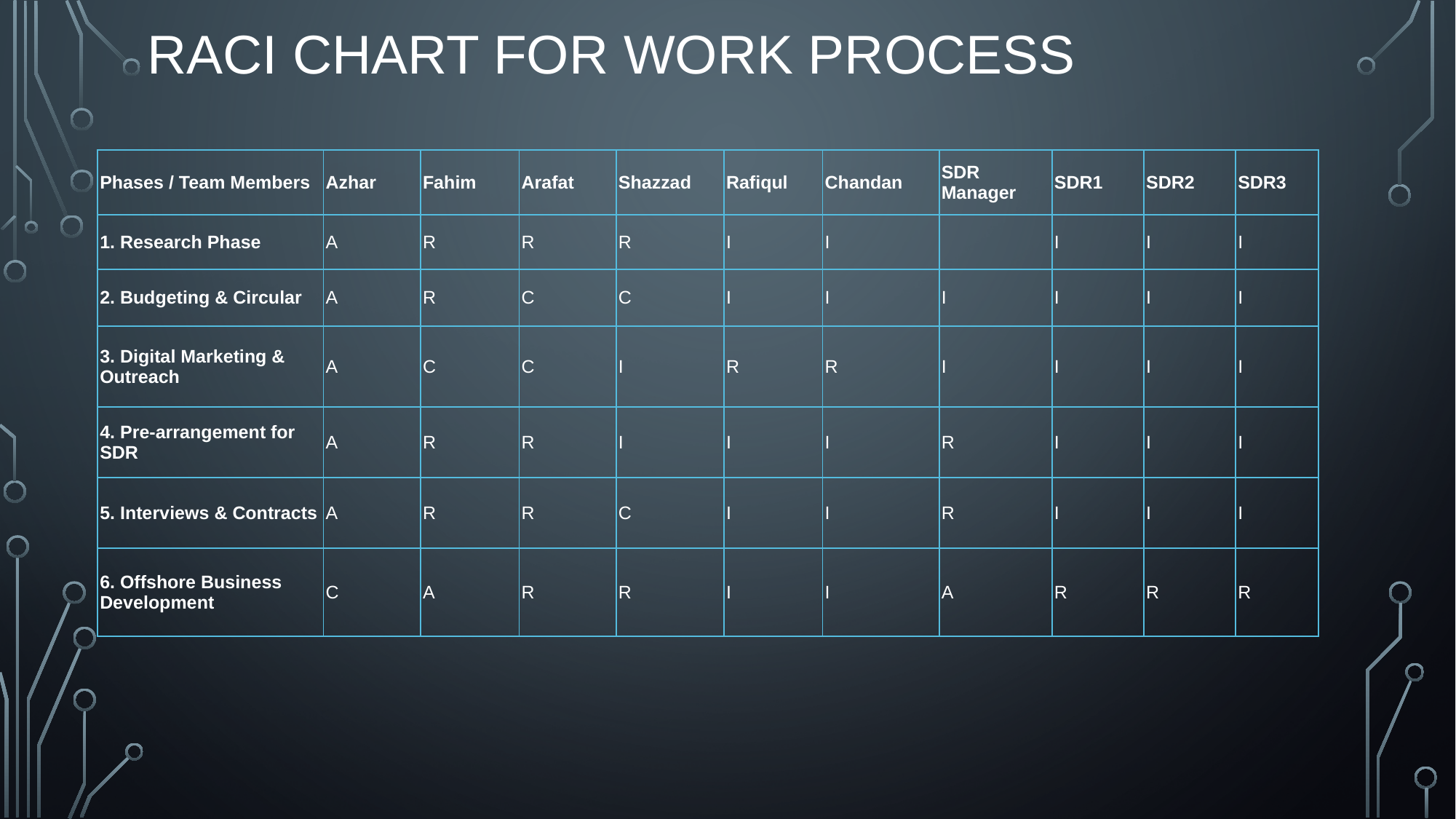

# RACI CHART FOR WORK PROCESS
| Phases / Team Members | Azhar | Fahim | Arafat | Shazzad | Rafiqul | Chandan | SDR Manager | SDR1 | SDR2 | SDR3 |
| --- | --- | --- | --- | --- | --- | --- | --- | --- | --- | --- |
| 1. Research Phase | A | R | R | R | I | I |  | I | I | I |
| 2. Budgeting & Circular | A | R | C | C | I | I | I | I | I | I |
| 3. Digital Marketing & Outreach | A | C | C | I | R | R | I | I | I | I |
| 4. Pre-arrangement for SDR | A | R | R | I | I | I | R | I | I | I |
| 5. Interviews & Contracts | A | R | R | C | I | I | R | I | I | I |
| 6. Offshore Business Development | C | A | R | R | I | I | A | R | R | R |